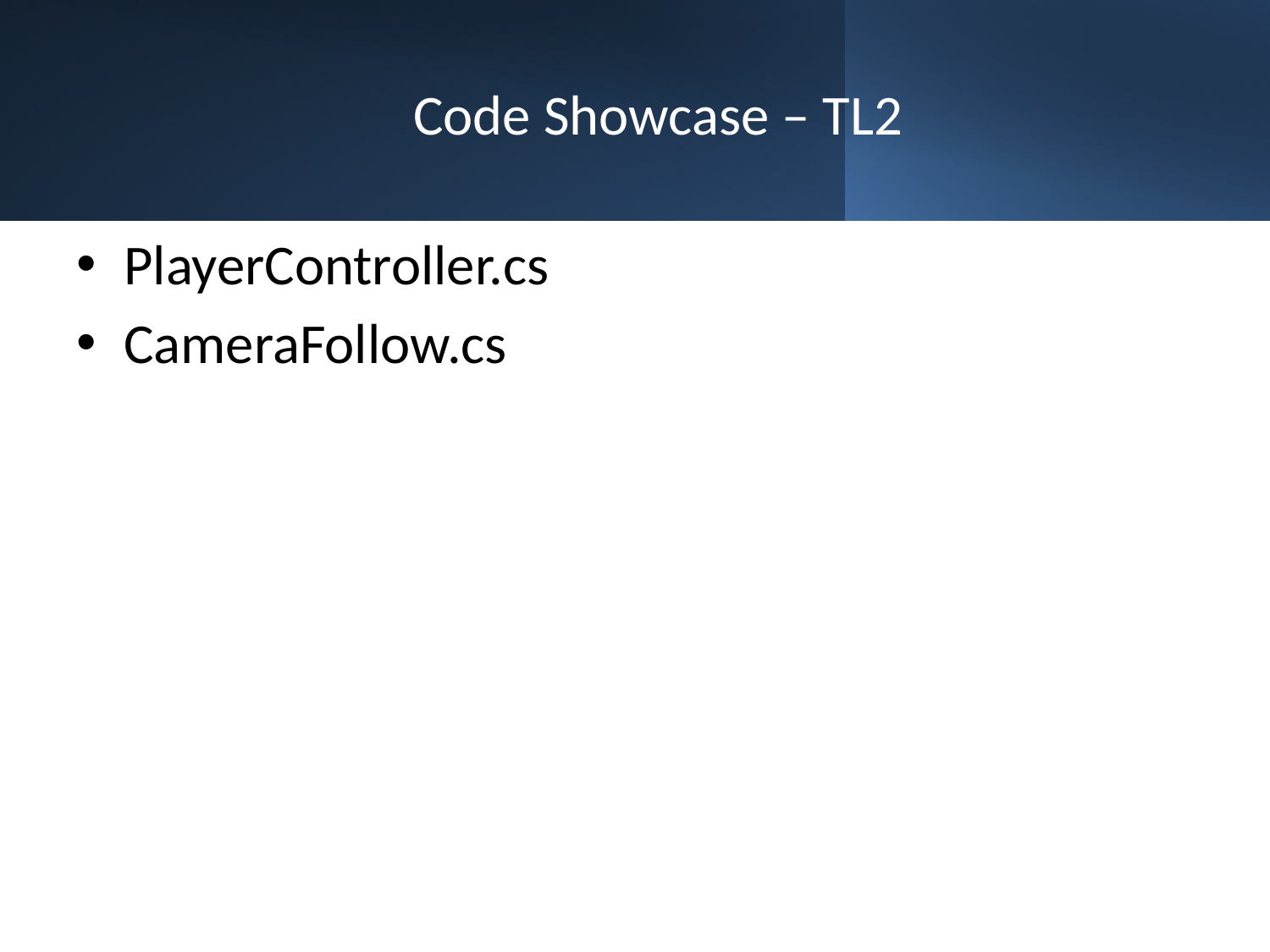

# Code Showcase – TL2
PlayerController.cs
CameraFollow.cs